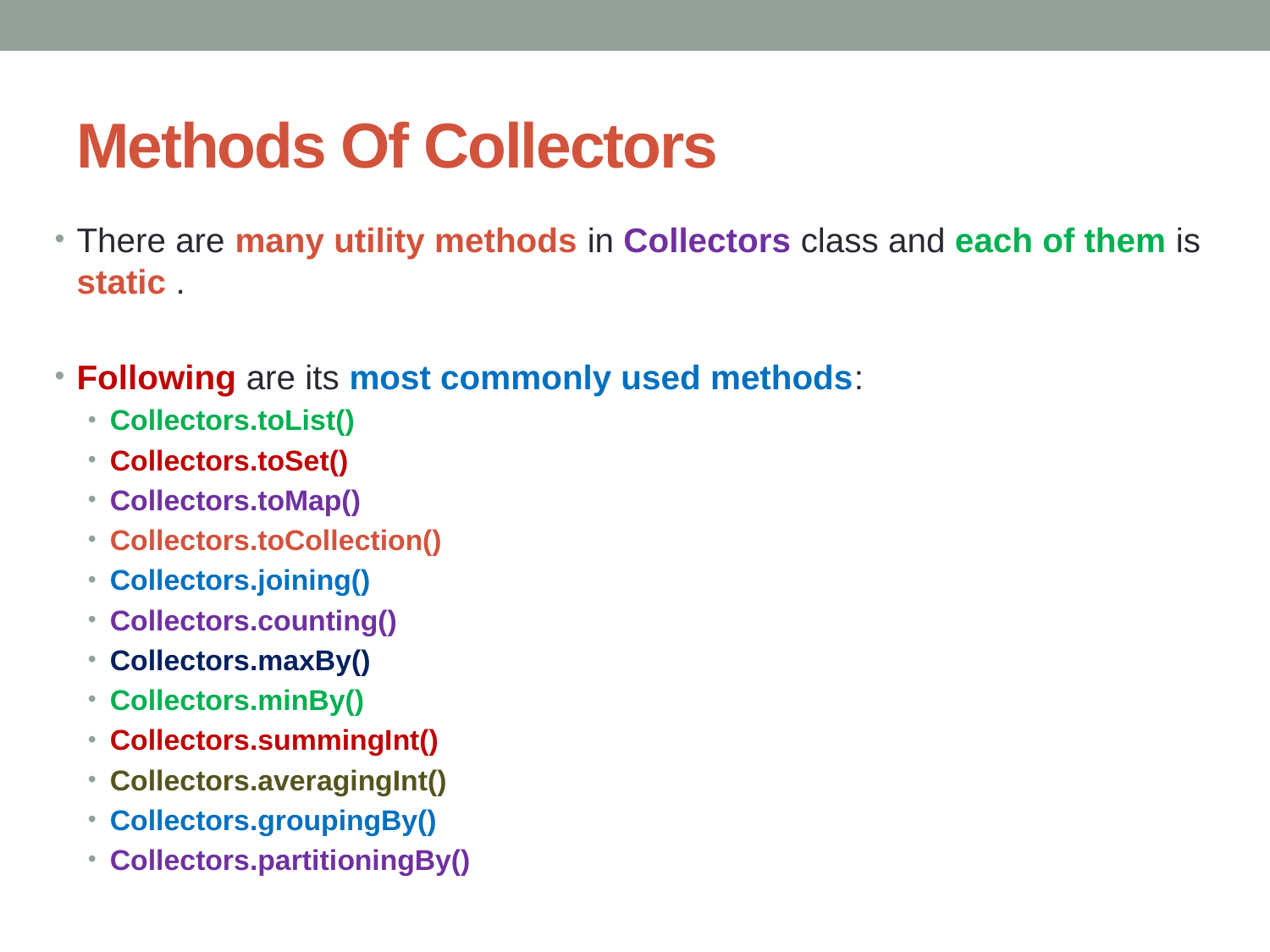

# Methods Of Collectors
There are many utility methods in Collectors class and each of them is static .

Following are its most commonly used methods:
Collectors.toList()
Collectors.toSet()
Collectors.toMap()
Collectors.toCollection()
Collectors.joining()
Collectors.counting()
Collectors.maxBy()
Collectors.minBy()
Collectors.summingInt()
Collectors.averagingInt()
Collectors.groupingBy()
Collectors.partitioningBy()